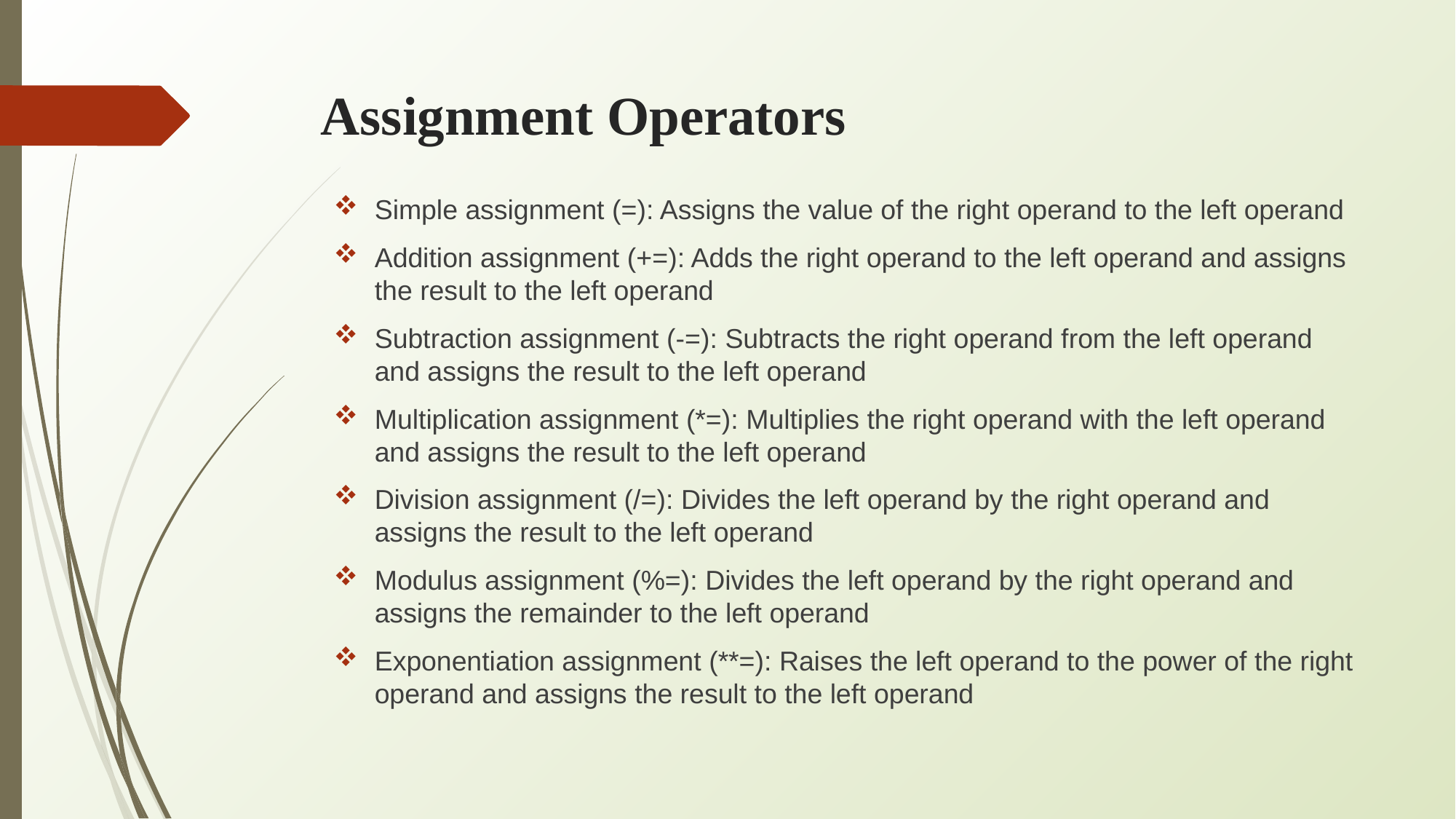

# Assignment Operators
Simple assignment (=): Assigns the value of the right operand to the left operand
Addition assignment (+=): Adds the right operand to the left operand and assigns the result to the left operand
Subtraction assignment (-=): Subtracts the right operand from the left operand and assigns the result to the left operand
Multiplication assignment (*=): Multiplies the right operand with the left operand and assigns the result to the left operand
Division assignment (/=): Divides the left operand by the right operand and assigns the result to the left operand
Modulus assignment (%=): Divides the left operand by the right operand and assigns the remainder to the left operand
Exponentiation assignment (**=): Raises the left operand to the power of the right operand and assigns the result to the left operand